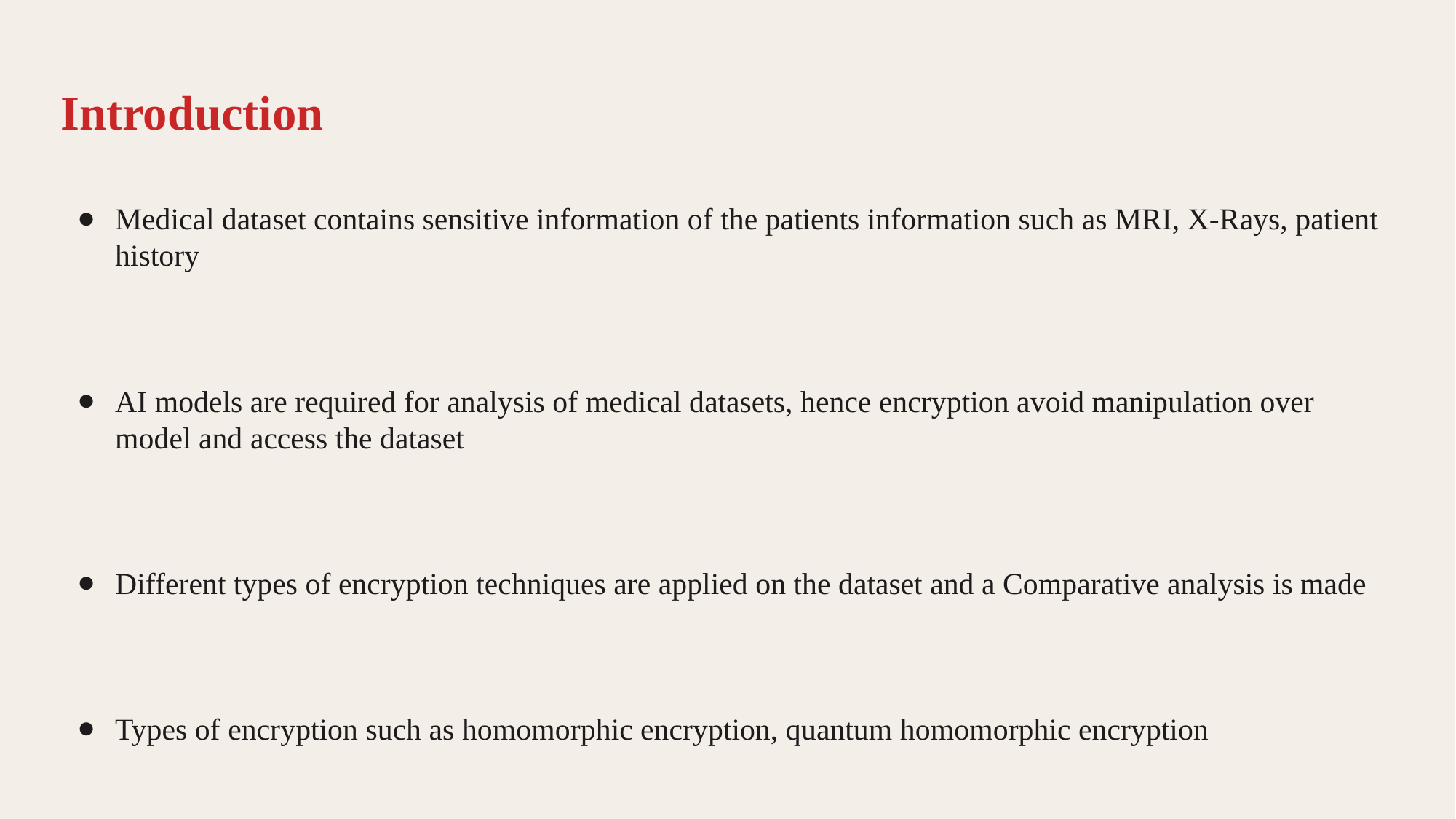

# Introduction
Medical dataset contains sensitive information of the patients information such as MRI, X-Rays, patient history

AI models are required for analysis of medical datasets, hence encryption avoid manipulation over model and access the dataset

Different types of encryption techniques are applied on the dataset and a Comparative analysis is made

Types of encryption such as homomorphic encryption, quantum homomorphic encryption